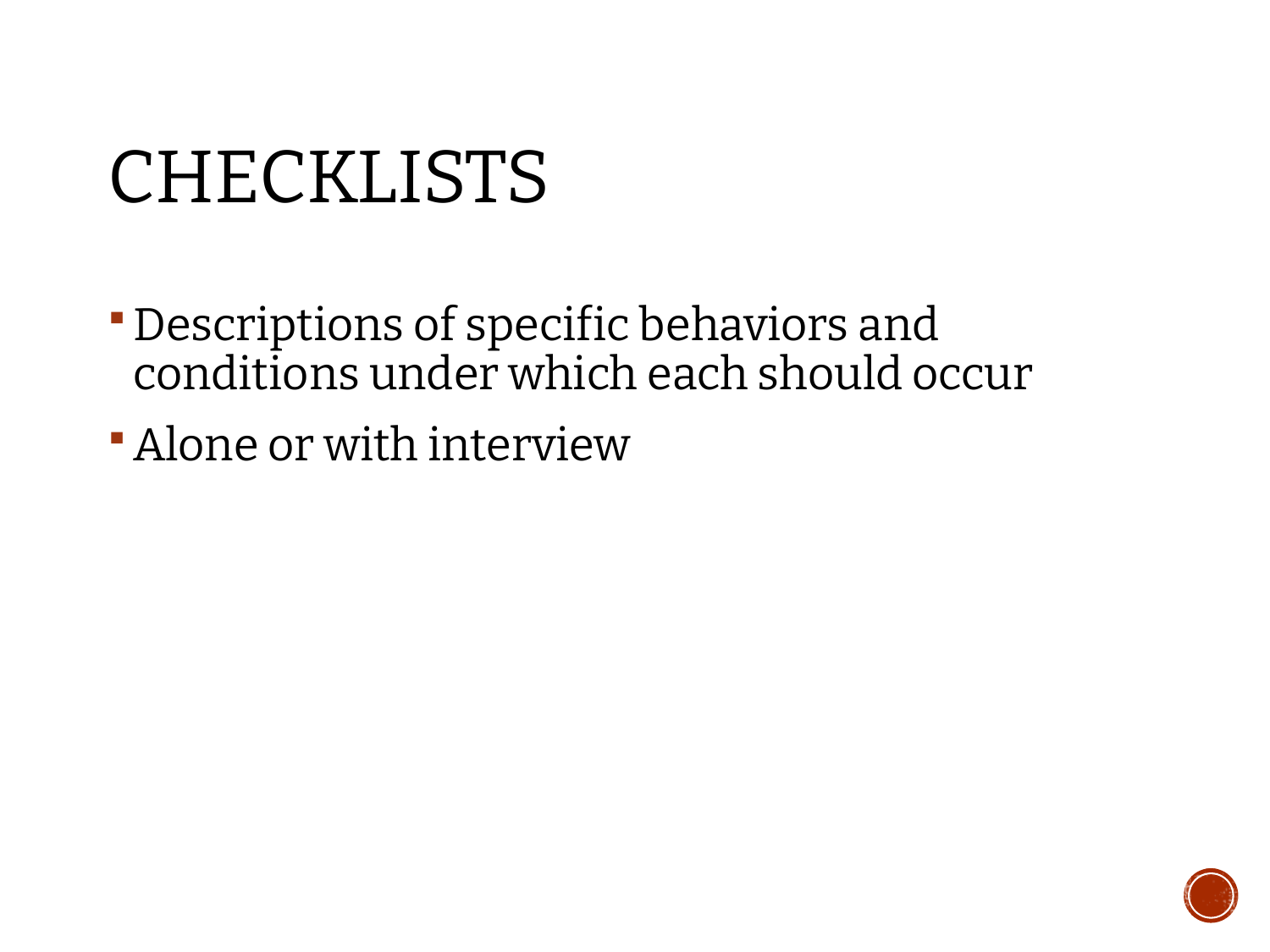

# Checklists
Descriptions of specific behaviors and conditions under which each should occur
Alone or with interview